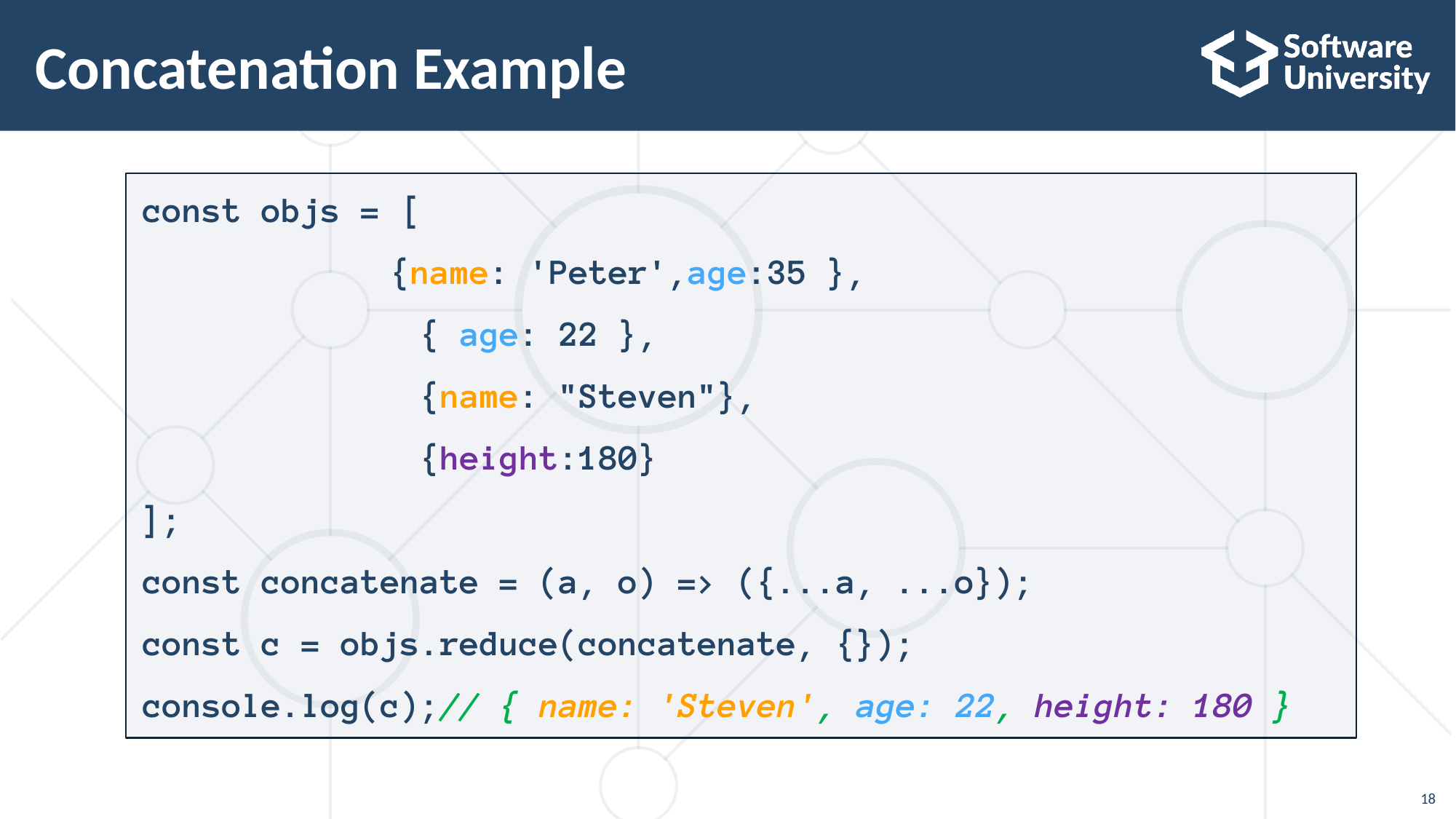

# Concatenation Example
const objs = [
	       {name: 'Peter',age:35 },
              { age: 22 },
              {name: "Steven"},
              {height:180}
];
const concatenate = (a, o) => ({...a, ...o});
const c = objs.reduce(concatenate, {});
console.log(c);// { name: 'Steven', age: 22, height: 180 }
18